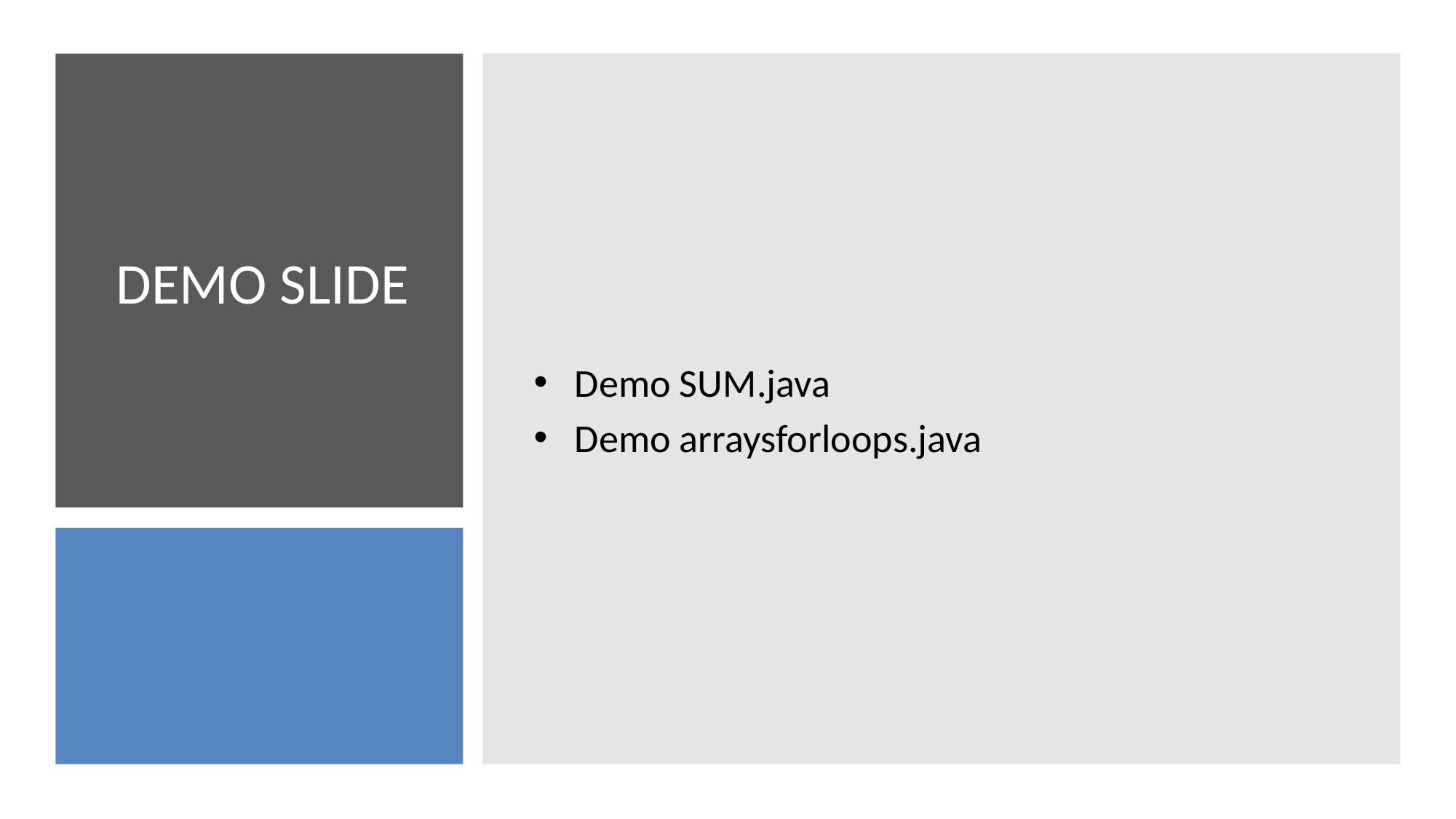

Demo SUM.java
Demo arraysforloops.java
# DEMO SLIDE